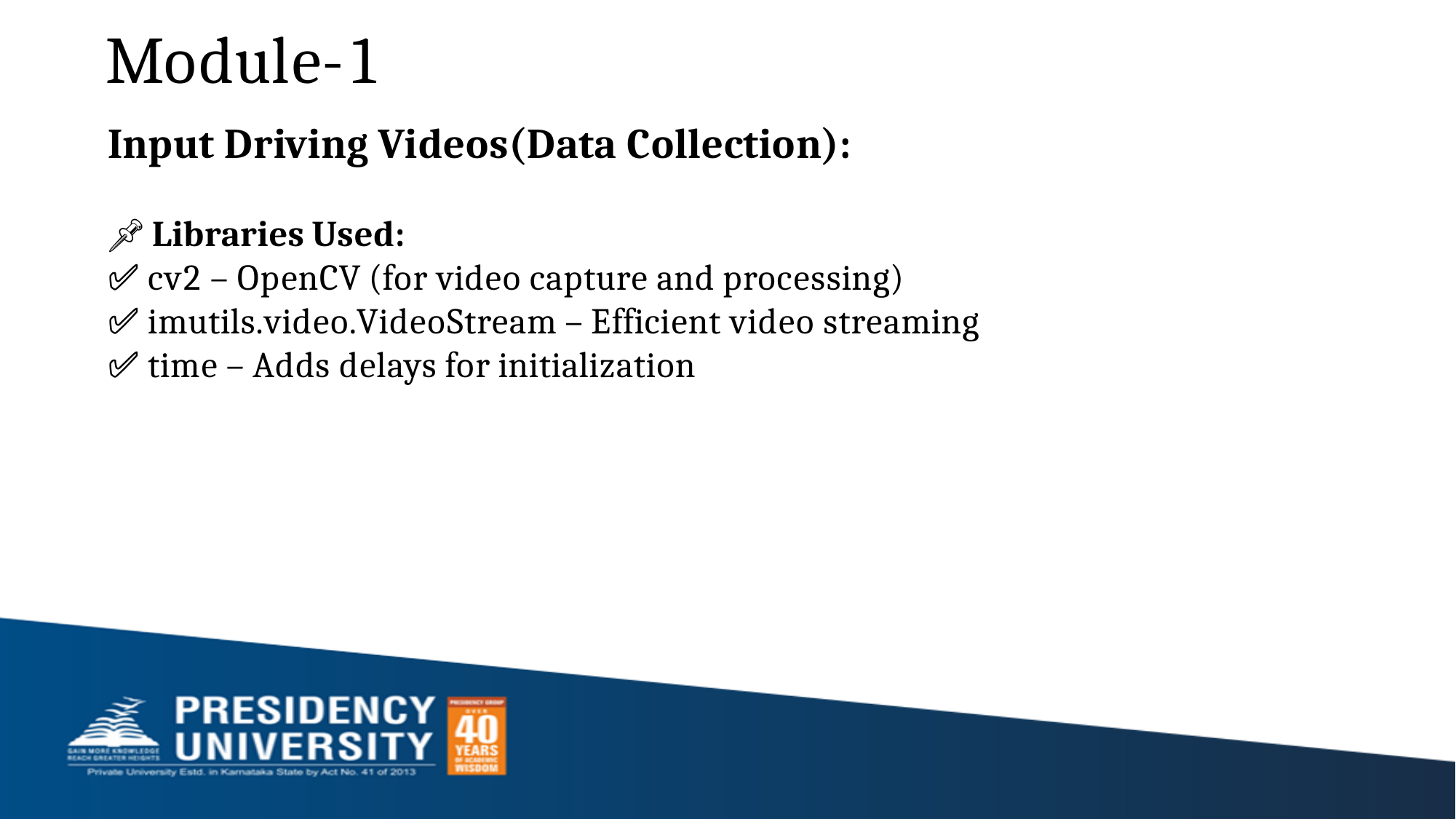

# Module-1
Input Driving Videos(Data Collection):

📌 Libraries Used:
✅ cv2 – OpenCV (for video capture and processing)
✅ imutils.video.VideoStream – Efficient video streaming
✅ time – Adds delays for initialization